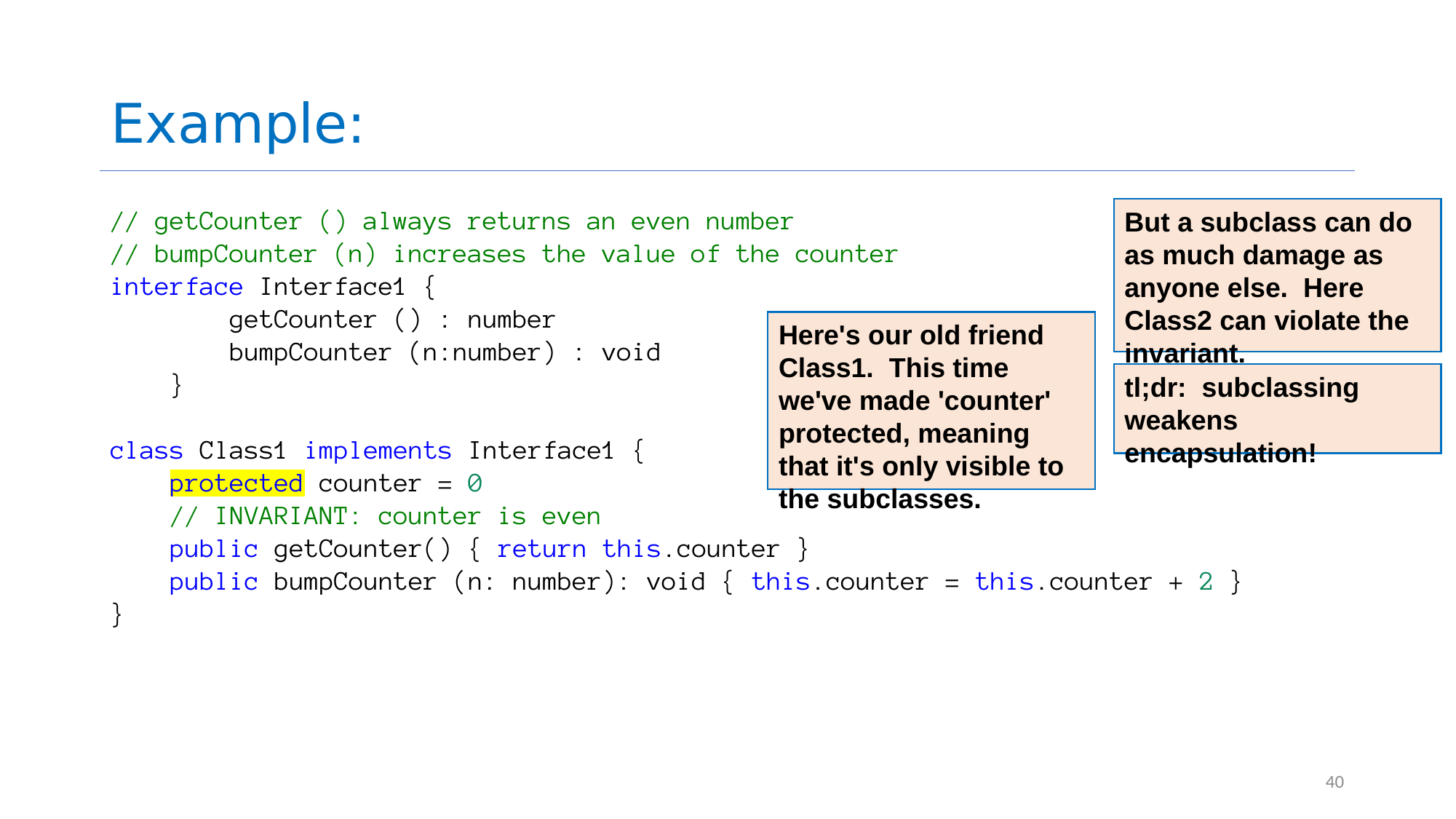

# Example:
// getCounter () always returns an even number
// bumpCounter (n) increases the value of the counter
interface Interface1 {
        getCounter () : number
        bumpCounter (n:number) : void
    }

class Class1 implements Interface1 {
    protected counter = 0
    // INVARIANT: counter is even
    public getCounter() { return this.counter }
    public bumpCounter (n: number): void { this.counter = this.counter + 2 }
}
class Class2 extends Class1 {
        public bumpCounter (n: number): void {this.counter = this.counter + 1 }
}

But a subclass can do as much damage as anyone else.  Here Class2 can violate the invariant.

Here's our old friend Class1.  This time we've made 'counter' protected, meaning that it's only visible to the subclasses.

tl;dr:  subclassing weakens encapsulation!

40